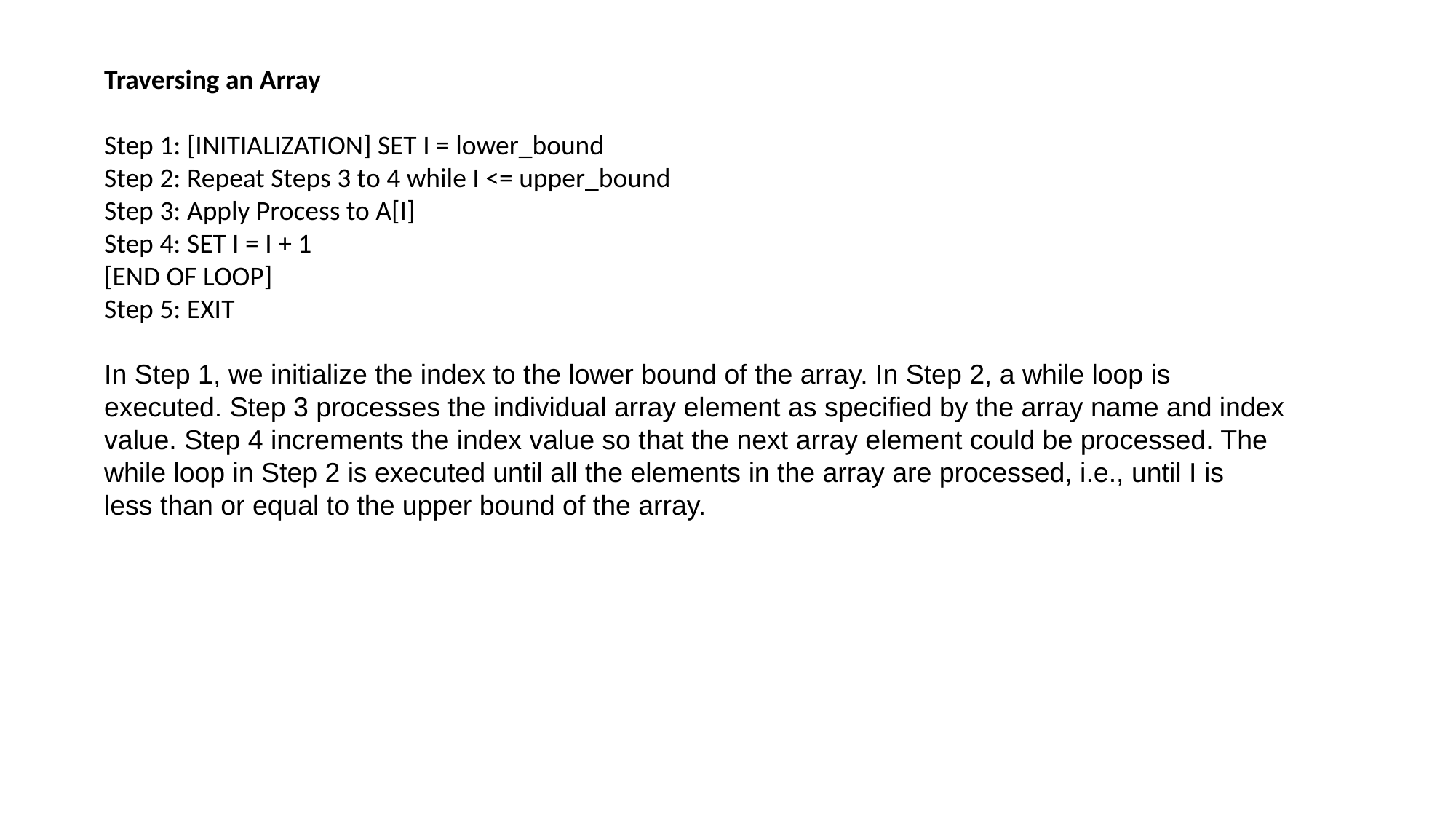

Traversing an Array

Step 1: [INITIALIZATION] SET I = lower_bound
Step 2: Repeat Steps 3 to 4 while I <= upper_bound
Step 3: Apply Process to A[I]
Step 4: SET I = I + 1
[END OF LOOP]
Step 5: EXIT

In Step 1, we initialize the index to the lower bound of the array. In Step 2, a while loop is
executed. Step 3 processes the individual array element as specified by the array name and index
value. Step 4 increments the index value so that the next array element could be processed. The
while loop in Step 2 is executed until all the elements in the array are processed, i.e., until I is
less than or equal to the upper bound of the array.